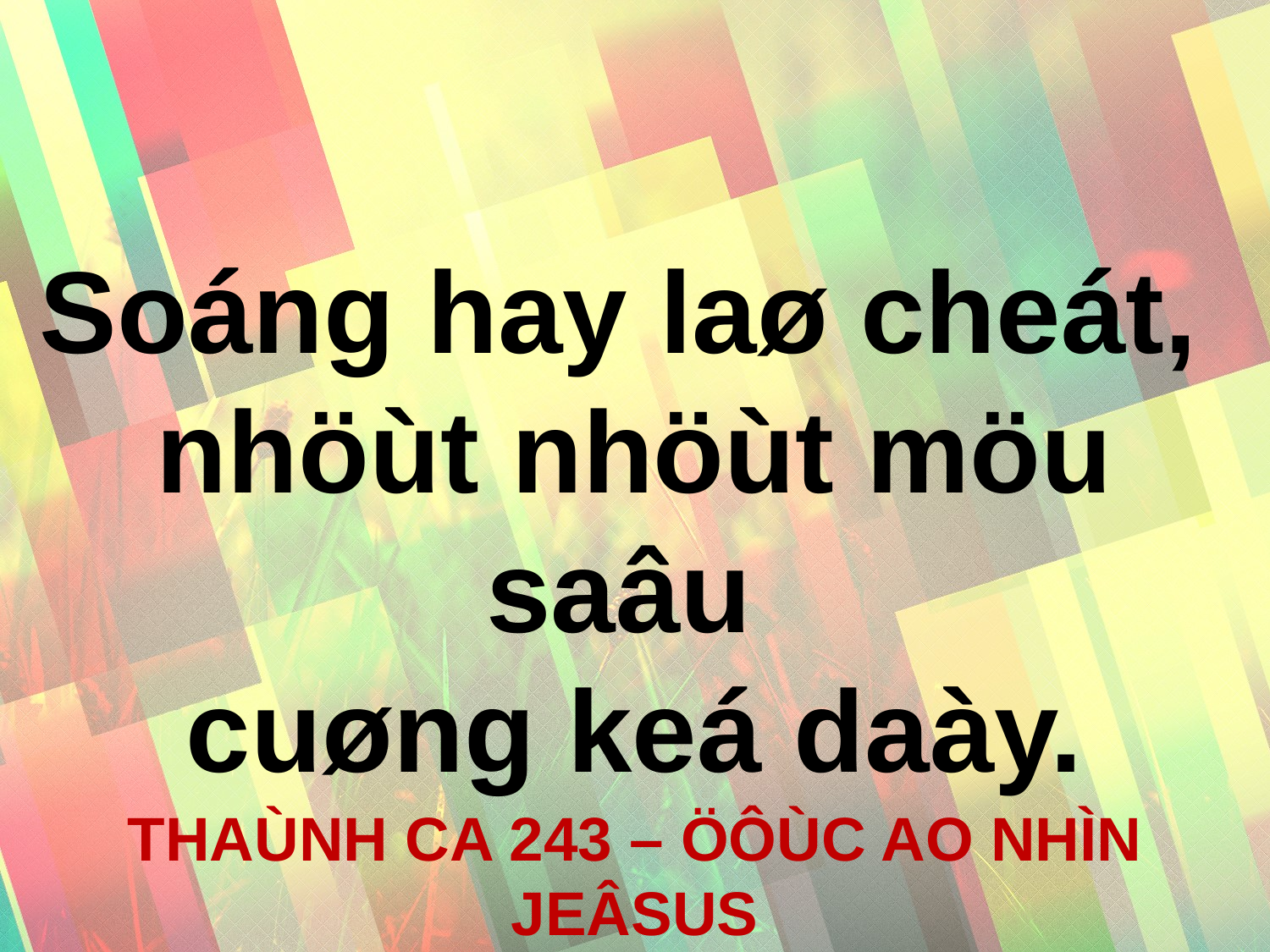

Soáng hay laø cheát,
nhöùt nhöùt möu saâu
cuøng keá daày.
THAÙNH CA 243 – ÖÔÙC AO NHÌN JEÂSUS